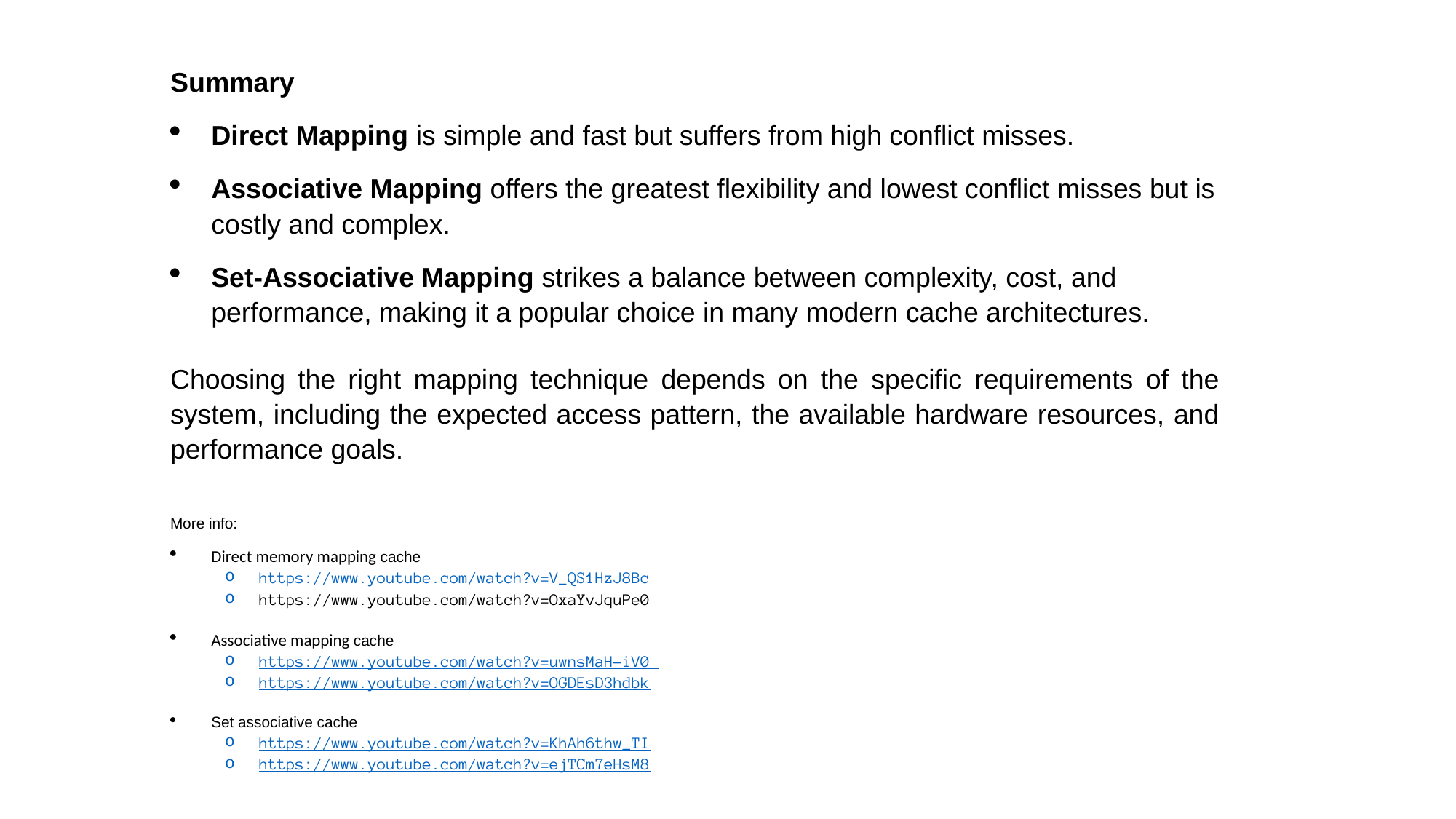

Summary
Direct Mapping is simple and fast but suffers from high conflict misses.
Associative Mapping offers the greatest flexibility and lowest conflict misses but is costly and complex.
Set-Associative Mapping strikes a balance between complexity, cost, and performance, making it a popular choice in many modern cache architectures.
Choosing the right mapping technique depends on the specific requirements of the system, including the expected access pattern, the available hardware resources, and performance goals.
More info:
Direct memory mapping cache
https://www.youtube.com/watch?v=V_QS1HzJ8Bc
https://www.youtube.com/watch?v=OxaYvJquPe0

Associative mapping cache
https://www.youtube.com/watch?v=uwnsMaH-iV0
https://www.youtube.com/watch?v=OGDEsD3hdbk

Set associative cache
https://www.youtube.com/watch?v=KhAh6thw_TI
https://www.youtube.com/watch?v=ejTCm7eHsM8